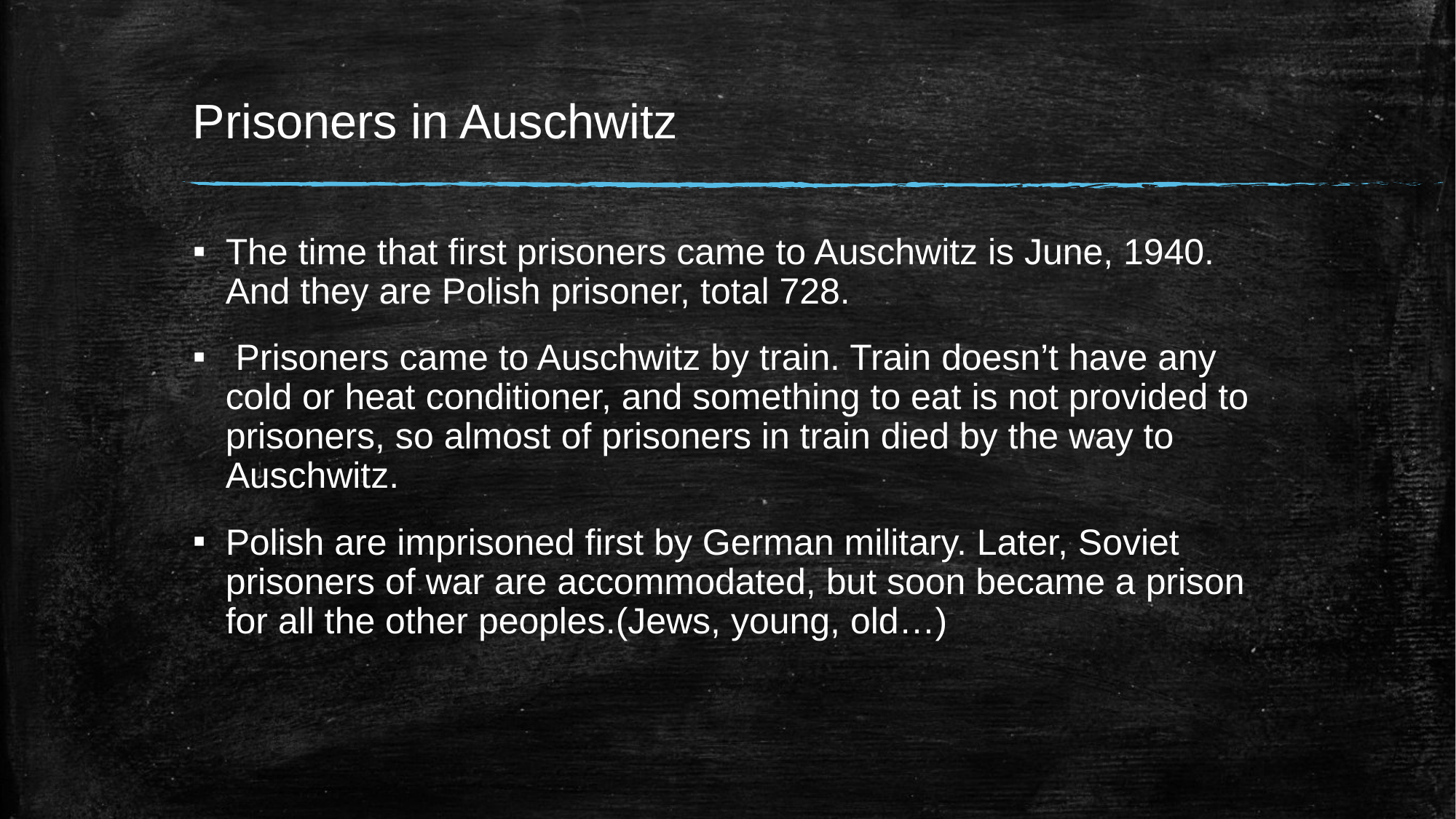

# Prisoners in Auschwitz
The time that first prisoners came to Auschwitz is June, 1940. And they are Polish prisoner, total 728.
 Prisoners came to Auschwitz by train. Train doesn’t have any cold or heat conditioner, and something to eat is not provided to prisoners, so almost of prisoners in train died by the way to Auschwitz.
Polish are imprisoned first by German military. Later, Soviet prisoners of war are accommodated, but soon became a prison for all the other peoples.(Jews, young, old…)